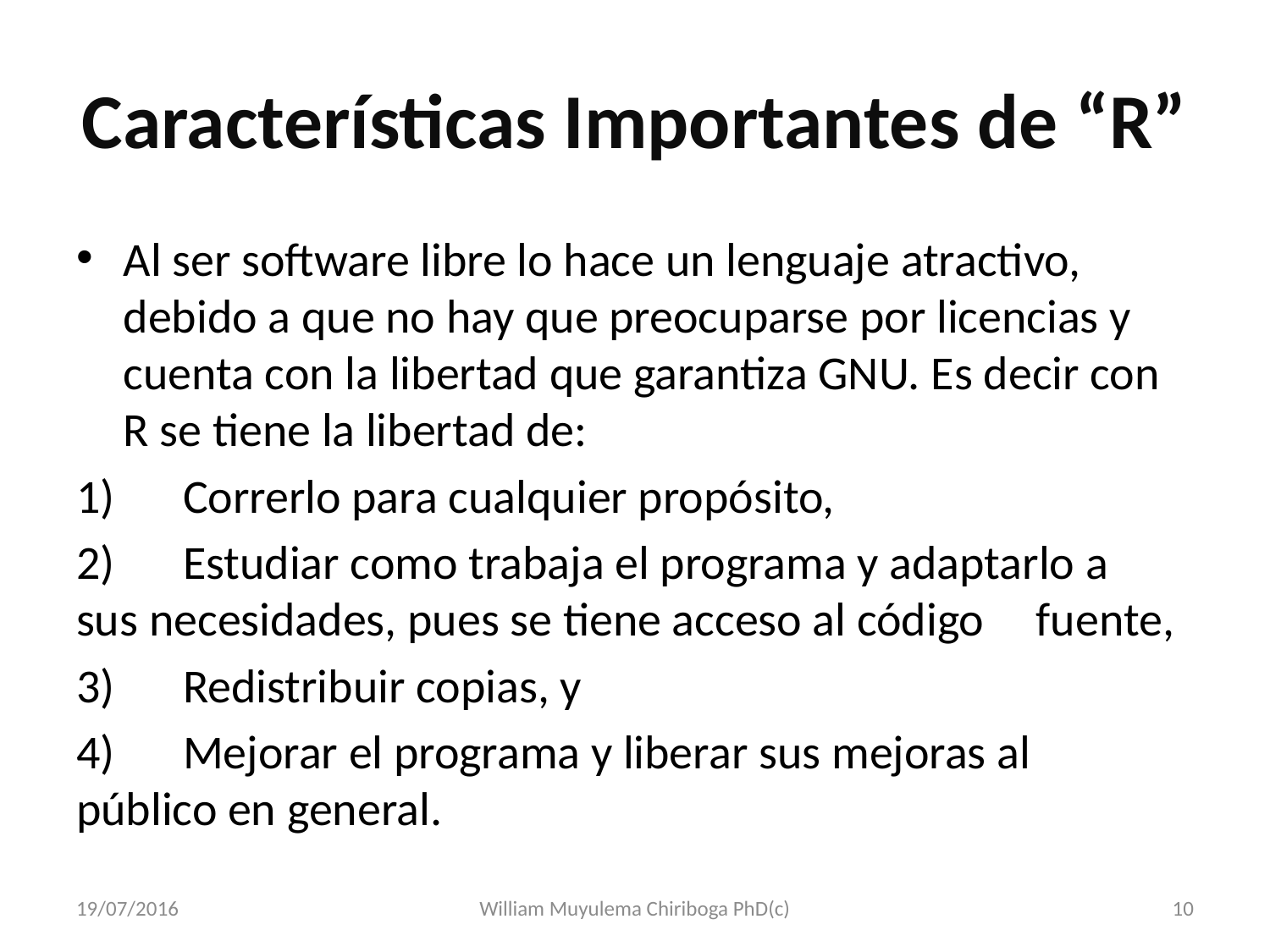

# Características Importantes de “R”
Al ser software libre lo hace un lenguaje atractivo, debido a que no hay que preocuparse por licencias y cuenta con la libertad que garantiza GNU. Es decir con R se tiene la libertad de:
1) 	Correrlo para cualquier propósito,
2) 	Estudiar como trabaja el programa y adaptarlo a 	sus necesidades, pues se tiene acceso al código 	fuente,
3) 	Redistribuir copias, y
4) 	Mejorar el programa y liberar sus mejoras al 	público en general.
19/07/2016
William Muyulema Chiriboga PhD(c)
10